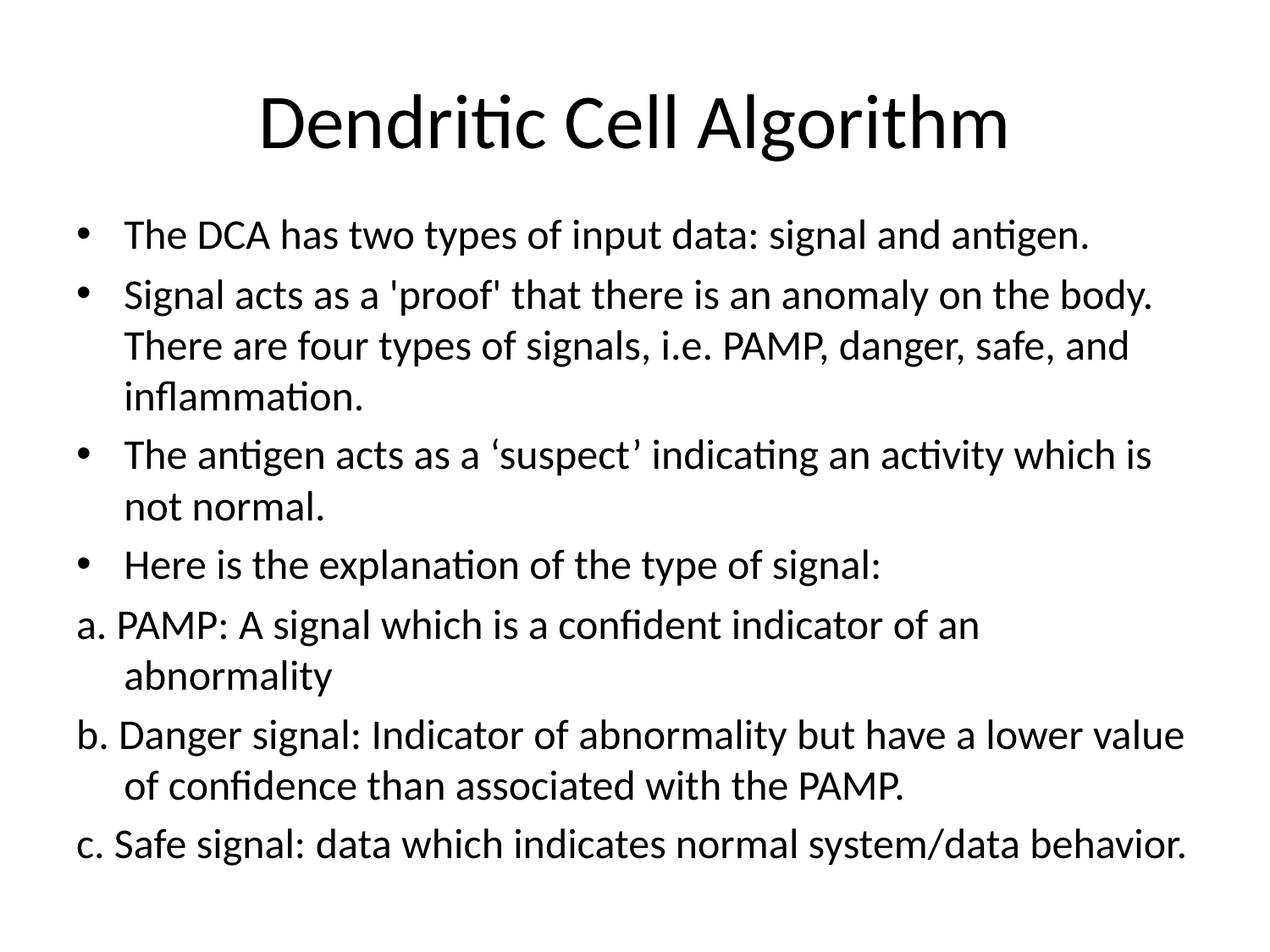

# Dendritic Cell Algorithm
The DCA has two types of input data: signal and antigen.
Signal acts as a 'proof' that there is an anomaly on the body. There are four types of signals, i.e. PAMP, danger, safe, and inflammation.
The antigen acts as a ‘suspect’ indicating an activity which is not normal.
Here is the explanation of the type of signal:
a. PAMP: A signal which is a confident indicator of an abnormality
b. Danger signal: Indicator of abnormality but have a lower value of confidence than associated with the PAMP.
c. Safe signal: data which indicates normal system/data behavior.